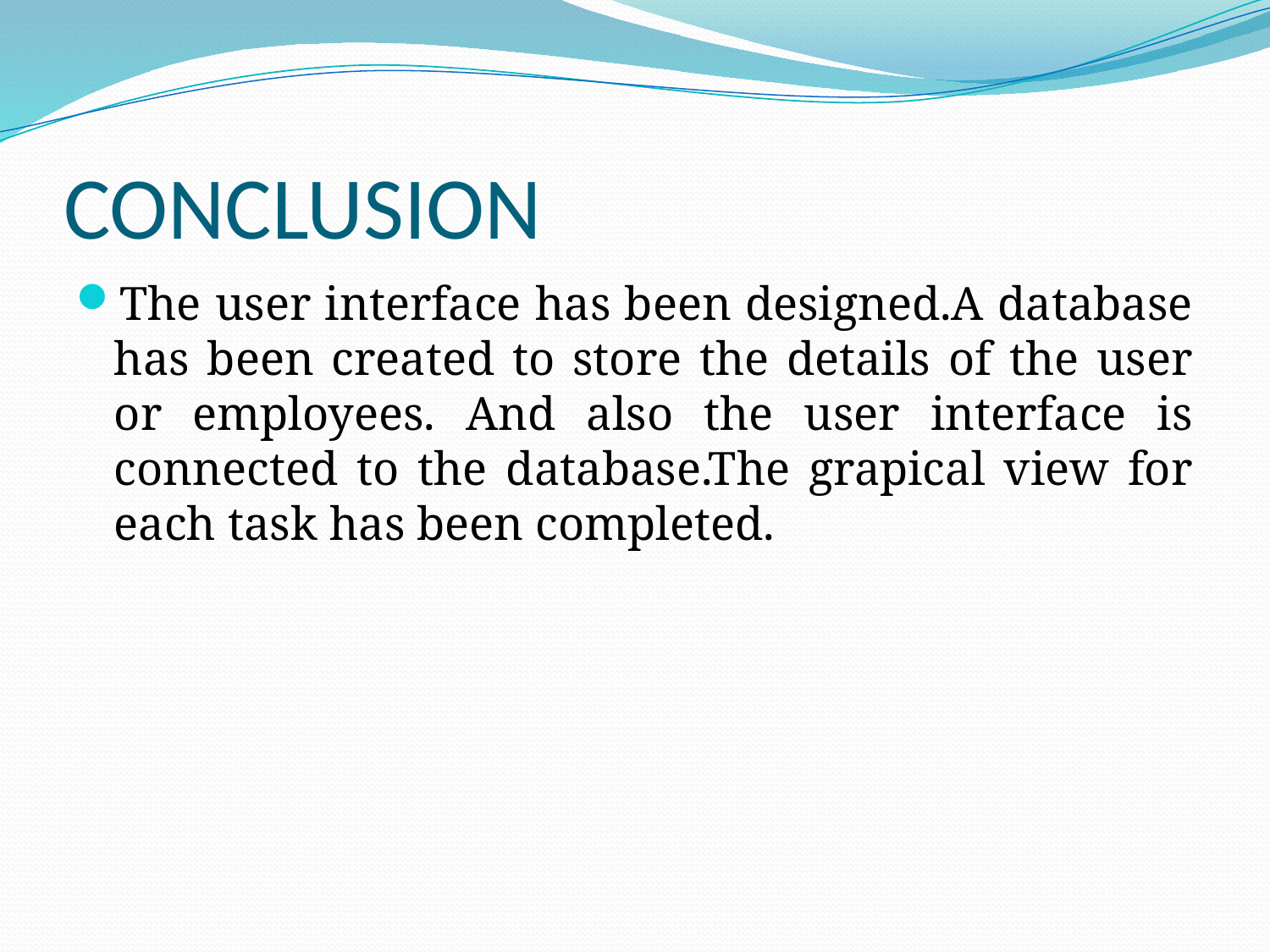

# CONCLUSION
The user interface has been designed.A database has been created to store the details of the user or employees. And also the user interface is connected to the database.The grapical view for each task has been completed.